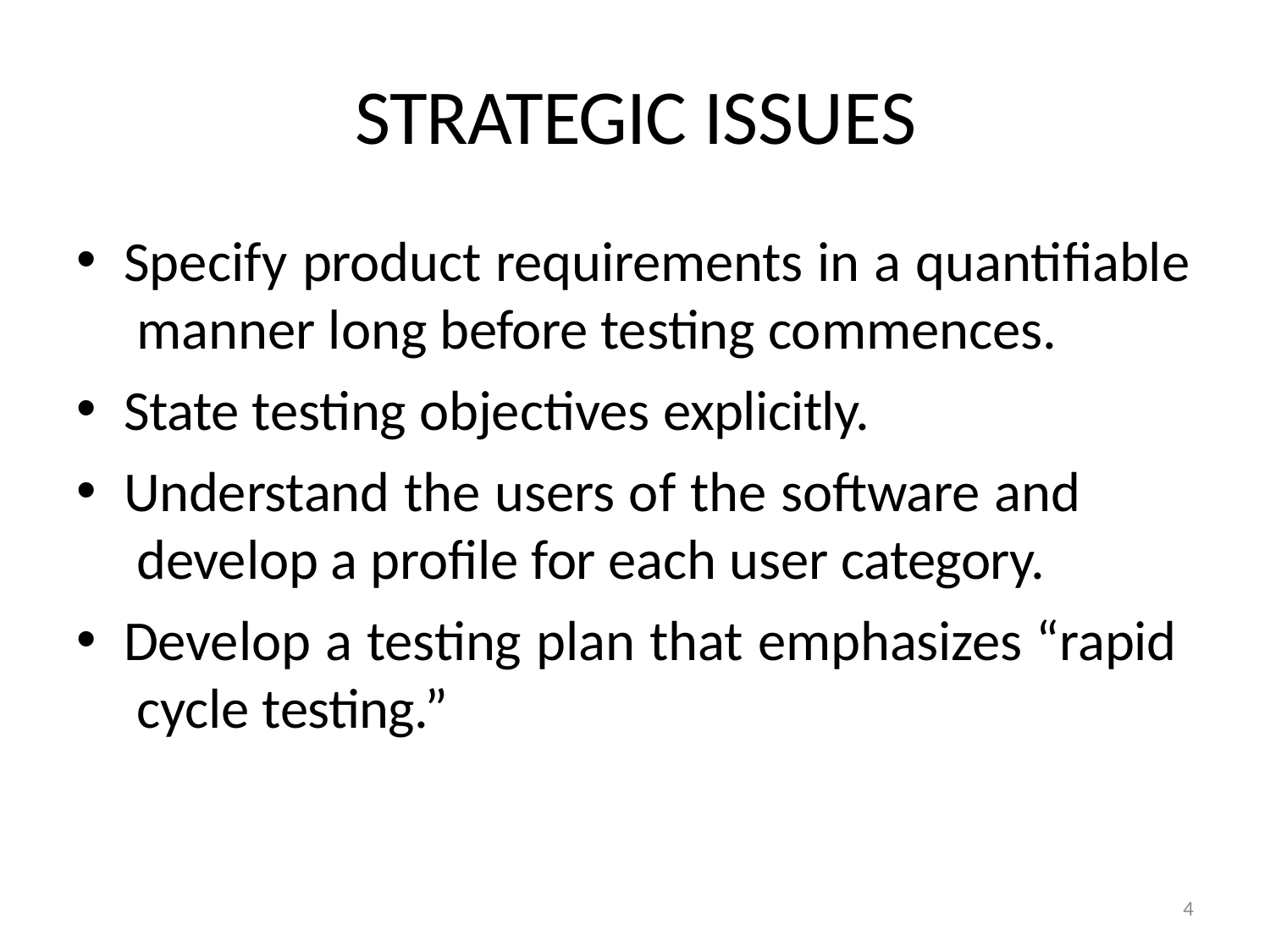

# STRATEGIC ISSUES
Specify product requirements in a quantifiable  manner long before testing commences.
State testing objectives explicitly.
Understand the users of the software and  develop a profile for each user category.
Develop a testing plan that emphasizes “rapid  cycle testing.”
4